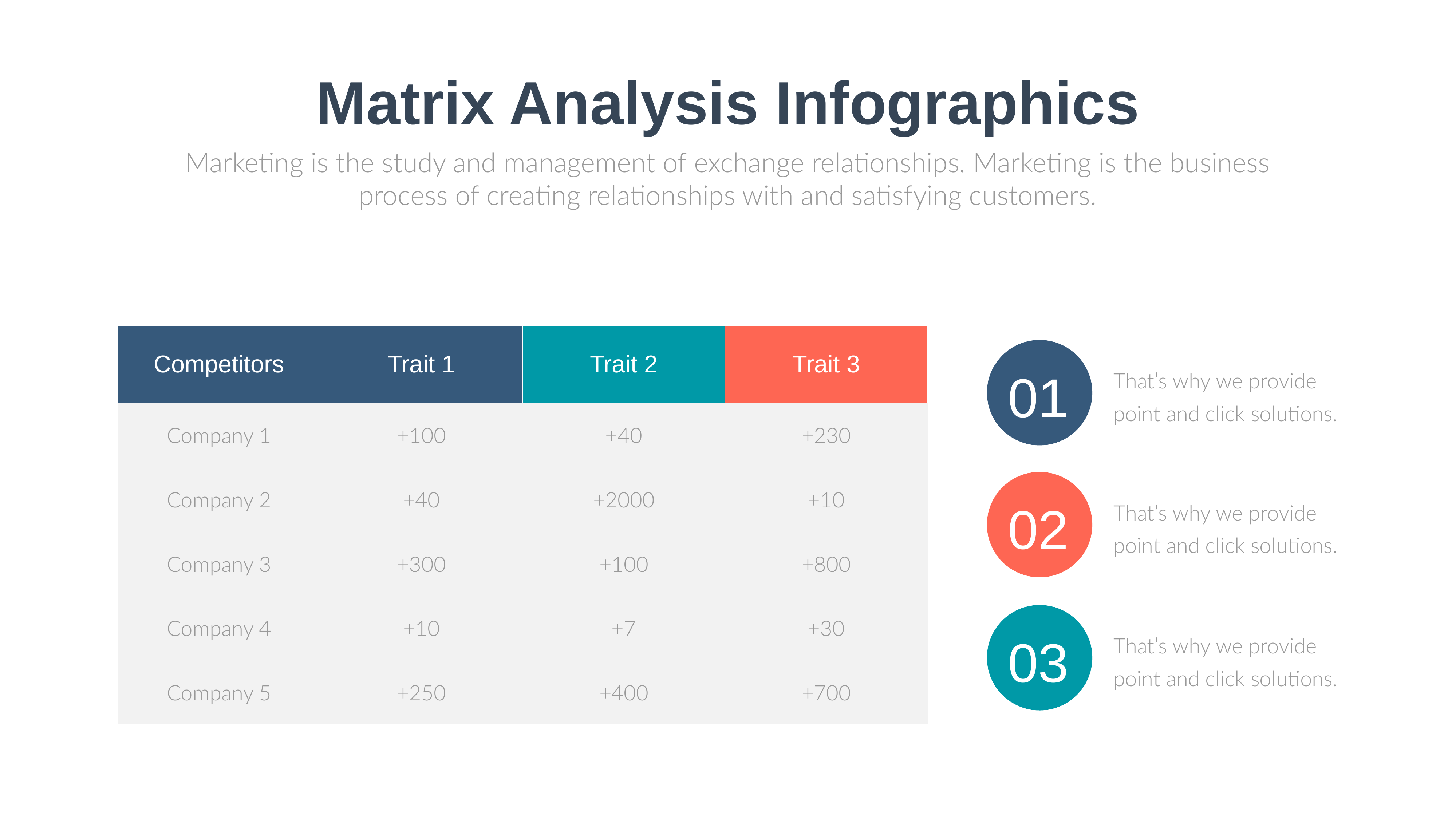

Matrix Analysis Infographics
Marketing is the study and management of exchange relationships. Marketing is the business process of creating relationships with and satisfying customers.
| Competitors | Trait 1 | Trait 2 | Trait 3 |
| --- | --- | --- | --- |
| Company 1 | +100 | +40 | +230 |
| Company 2 | +40 | +2000 | +10 |
| Company 3 | +300 | +100 | +800 |
| Company 4 | +10 | +7 | +30 |
| Company 5 | +250 | +400 | +700 |

That’s why we provide point and click solutions.
01

That’s why we provide point and click solutions.
02

That’s why we provide point and click solutions.
03